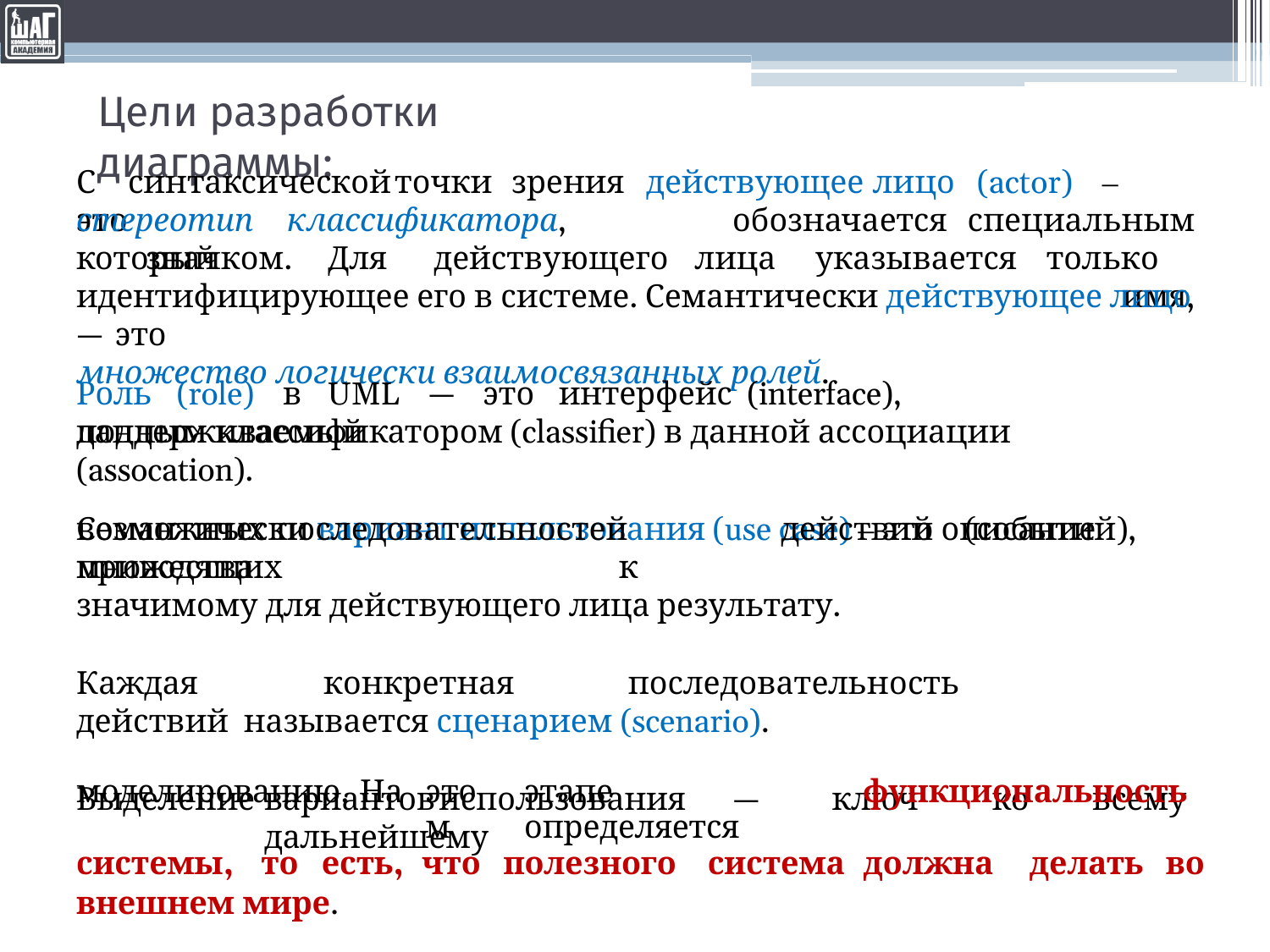

# Цели разработки диаграммы:
С	синтаксической	точки	зрения	действующее	лицо	(actor)	‒	это
стереотип	классификатора,	который
обозначается	специальным
значком.	Для	действующего	лица	указывается	только	имя,
идентифицирующее его в системе. Семантически действующее лицо — это
множество логически взаимосвязанных ролей.
Роль	(role)	в	UML	—	это	интерфейс	(interface),	поддерживаемый
данным классификатором (classifier) в данной ассоциации (assocation).
Семантически вариант использования (use case) ‒ это описание множества
возможных	последовательностей	действий	(событий),	приводящих	к
значимому для действующего лица результату.

Каждая	конкретная	последовательность	действий  называется сценарием (scenario).

Выделение	вариантов	использования	—	ключ	ко	всему	дальнейшему
| моделированию. На | этом | этапе определяется | функциональность |
| --- | --- | --- | --- |
| системы, то есть, внешнем мире. | что | полезного система | должна делать во |
|  |  |  | 3 |